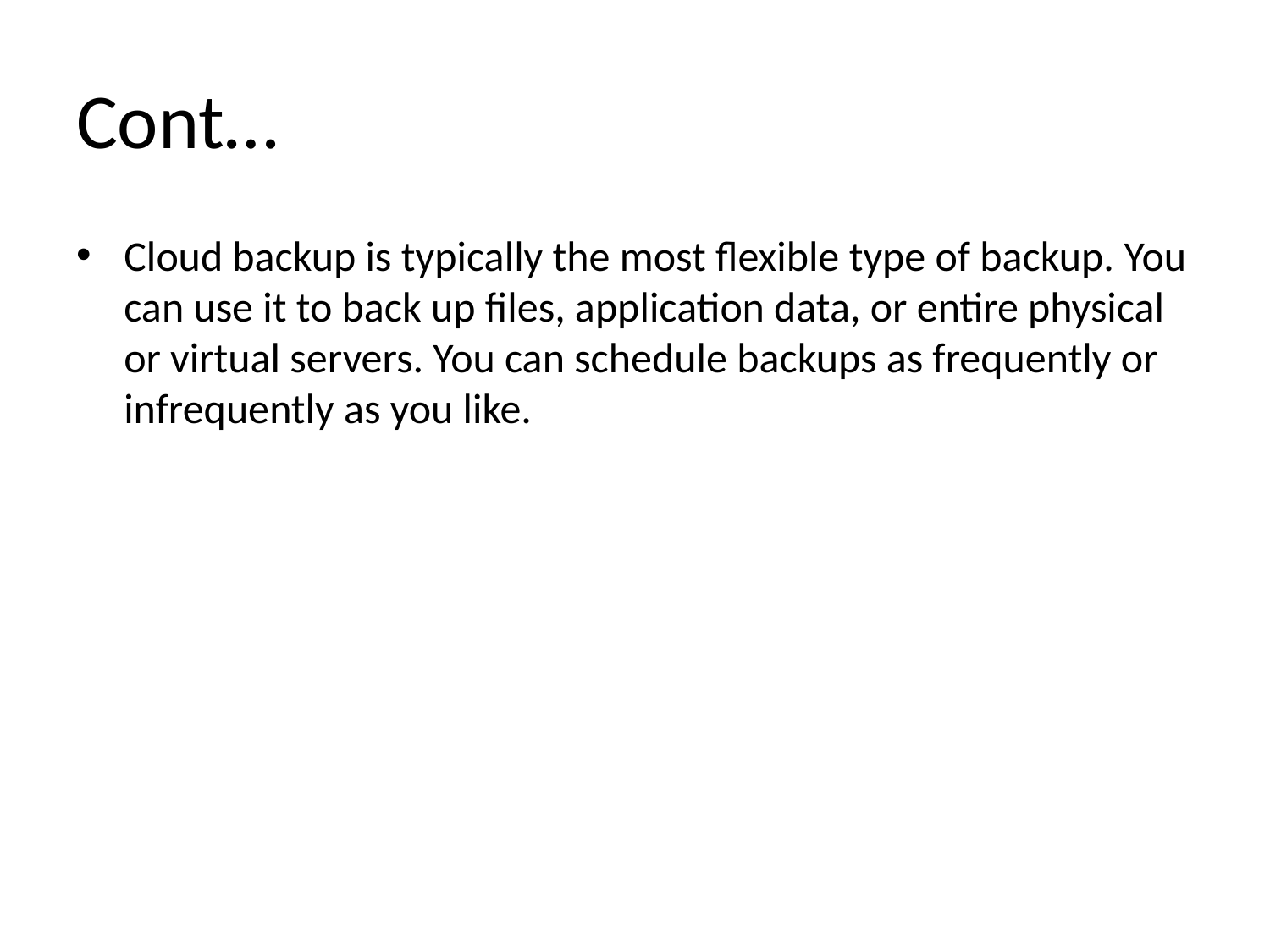

# Cont…
Cloud backup is typically the most flexible type of backup. You can use it to back up files, application data, or entire physical or virtual servers. You can schedule backups as frequently or infrequently as you like.